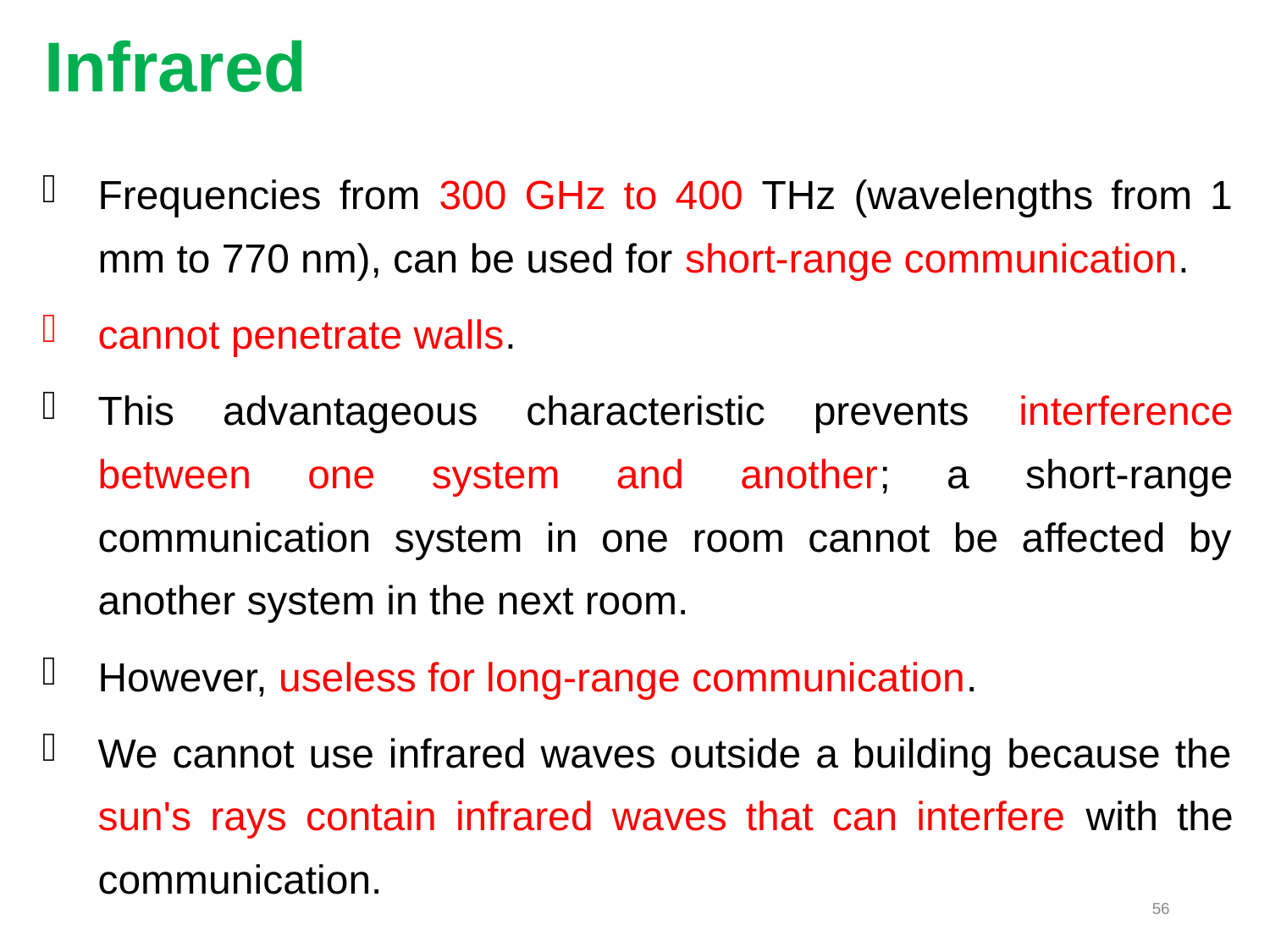

# Infrared
Frequencies from 300 GHz to 400 THz (wavelengths from 1 mm to 770 nm), can be used for short-range communication.
cannot penetrate walls.
This advantageous characteristic prevents interference between one system and another; a short-range communication system in one room cannot be affected by another system in the next room.
However, useless for long-range communication.
We cannot use infrared waves outside a building because the sun's rays contain infrared waves that can interfere with the communication.

56